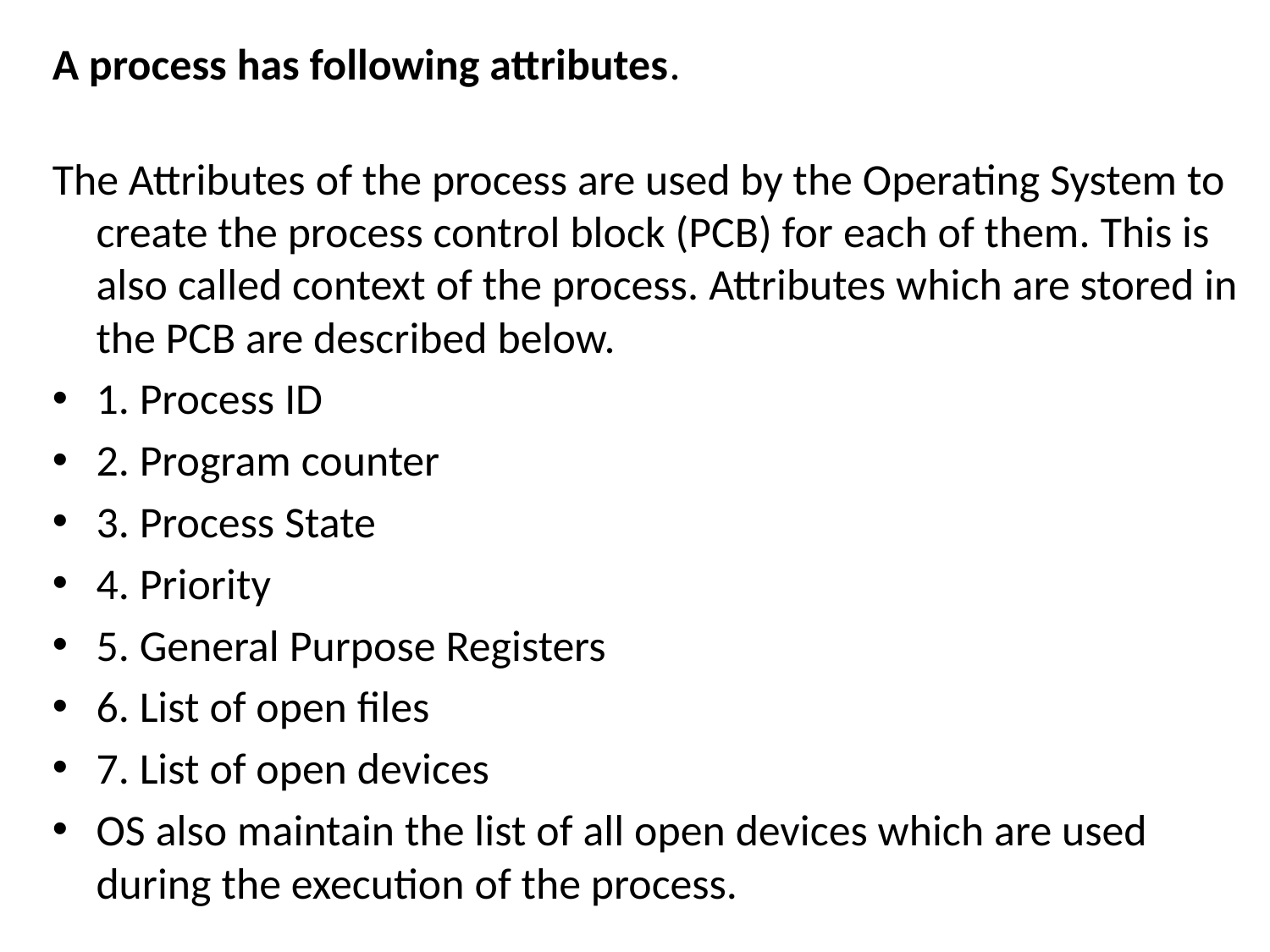

A process has following attributes.
The Attributes of the process are used by the Operating System to create the process control block (PCB) for each of them. This is also called context of the process. Attributes which are stored in the PCB are described below.
1. Process ID
2. Program counter
3. Process State
4. Priority
5. General Purpose Registers
6. List of open files
7. List of open devices
OS also maintain the list of all open devices which are used during the execution of the process.